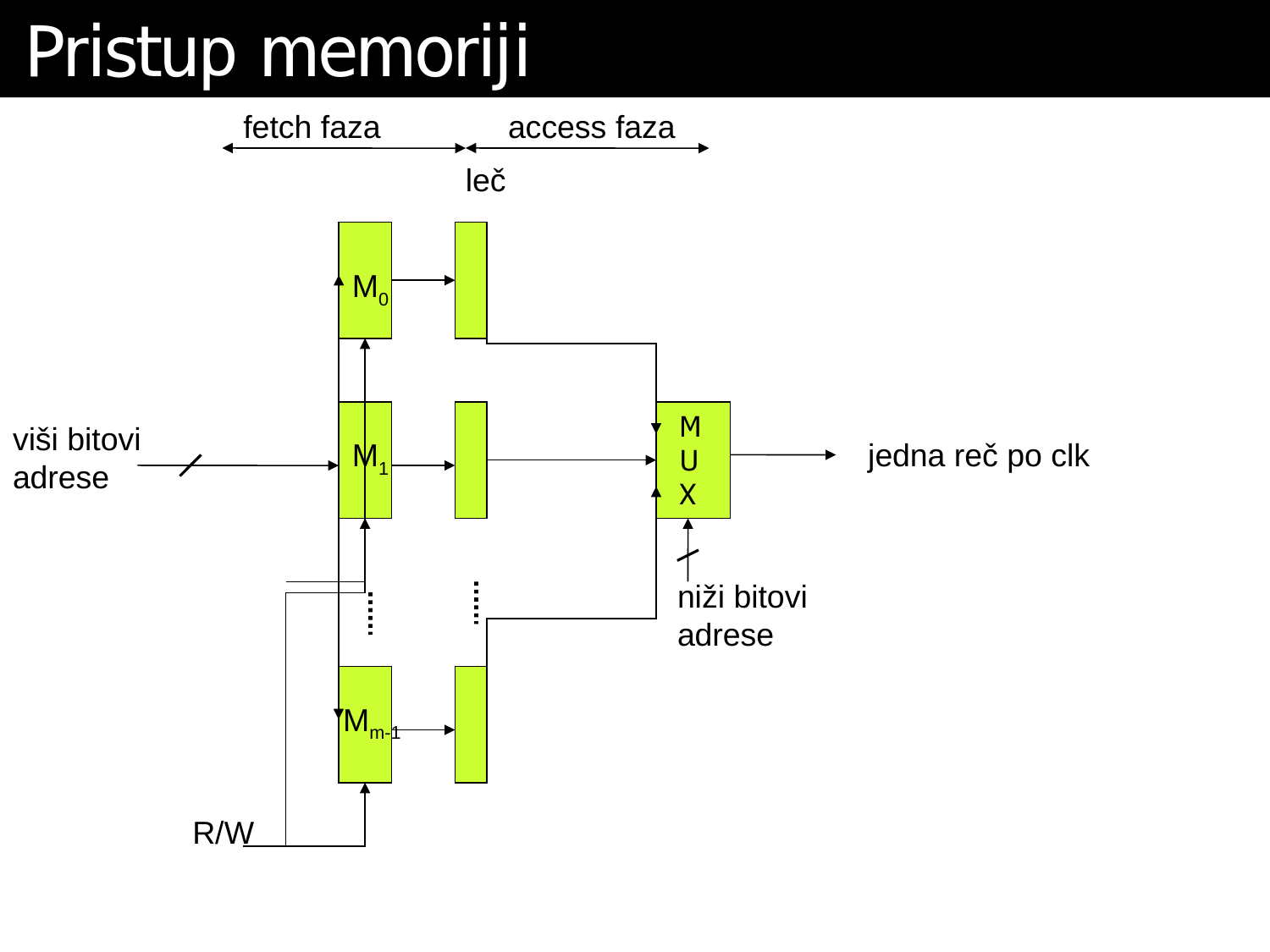

# Pristup memoriji
fetch faza
access faza

leč

M0

M
U
X
viši bitovi
adrese
jedna reč po clk
M1

niži bitovi
adrese

Mm-1
R/W